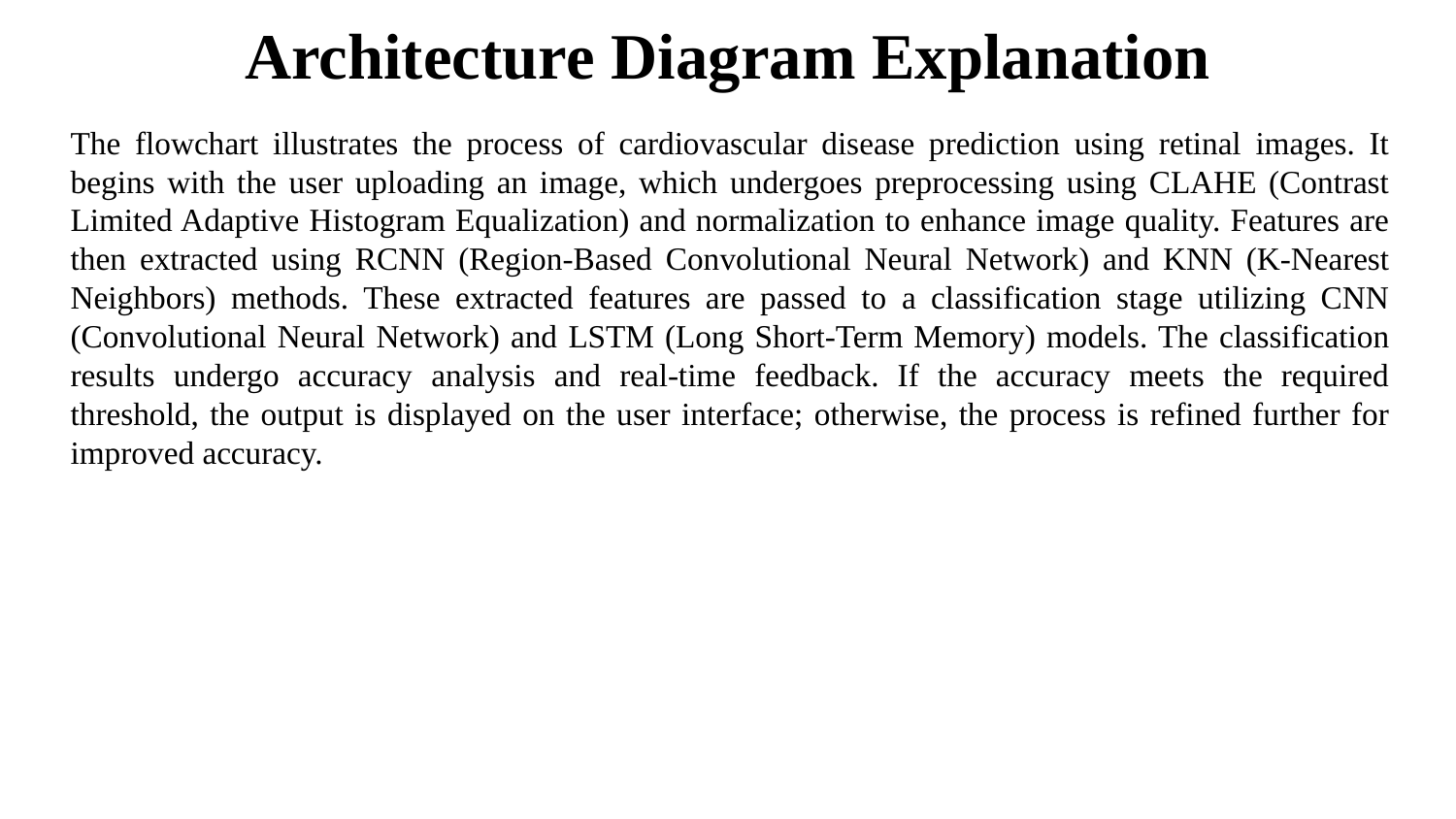

# Architecture Diagram Explanation
The flowchart illustrates the process of cardiovascular disease prediction using retinal images. It begins with the user uploading an image, which undergoes preprocessing using CLAHE (Contrast Limited Adaptive Histogram Equalization) and normalization to enhance image quality. Features are then extracted using RCNN (Region-Based Convolutional Neural Network) and KNN (K-Nearest Neighbors) methods. These extracted features are passed to a classification stage utilizing CNN (Convolutional Neural Network) and LSTM (Long Short-Term Memory) models. The classification results undergo accuracy analysis and real-time feedback. If the accuracy meets the required threshold, the output is displayed on the user interface; otherwise, the process is refined further for improved accuracy.